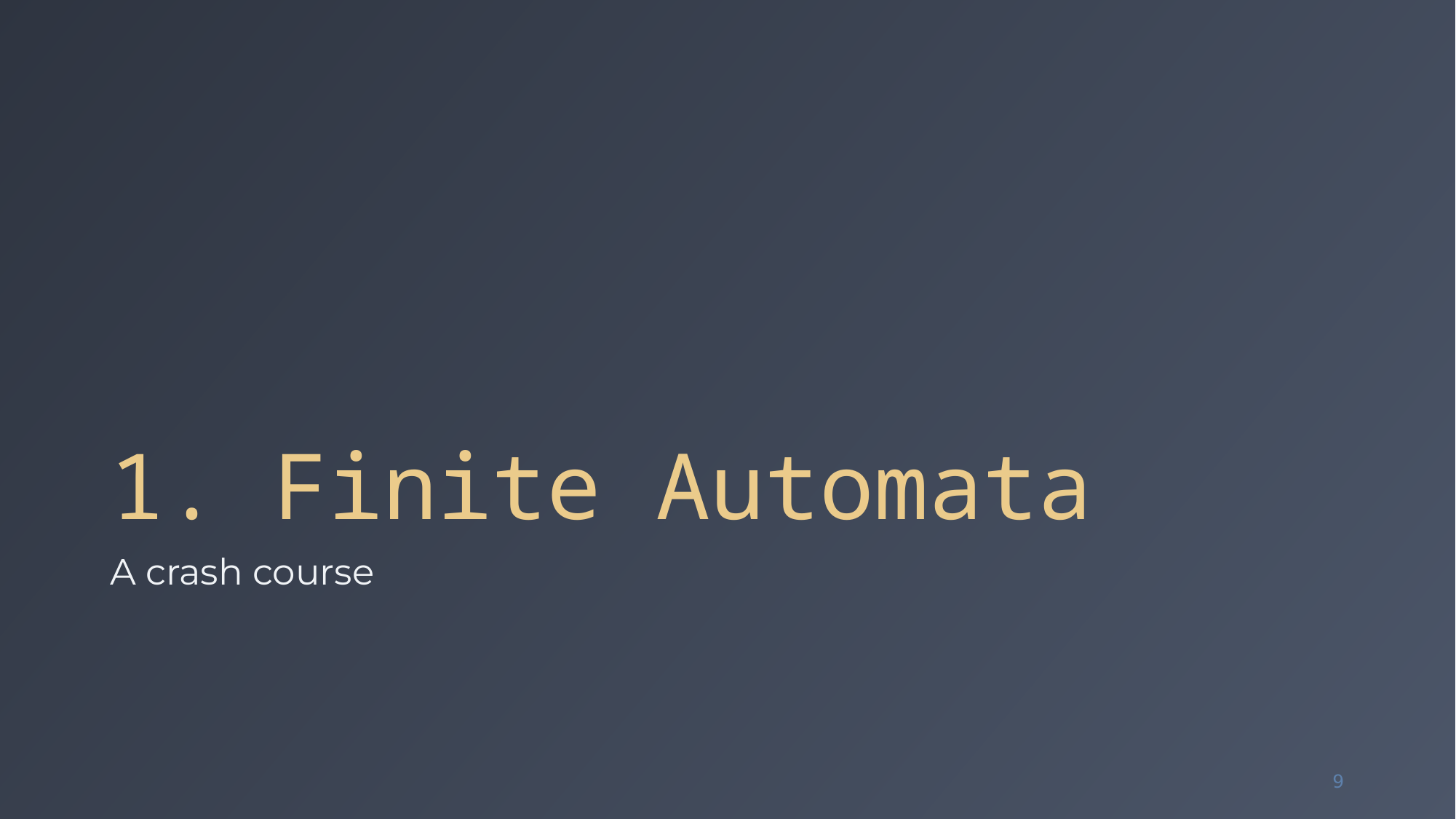

# 1. Finite Automata
A crash course
9